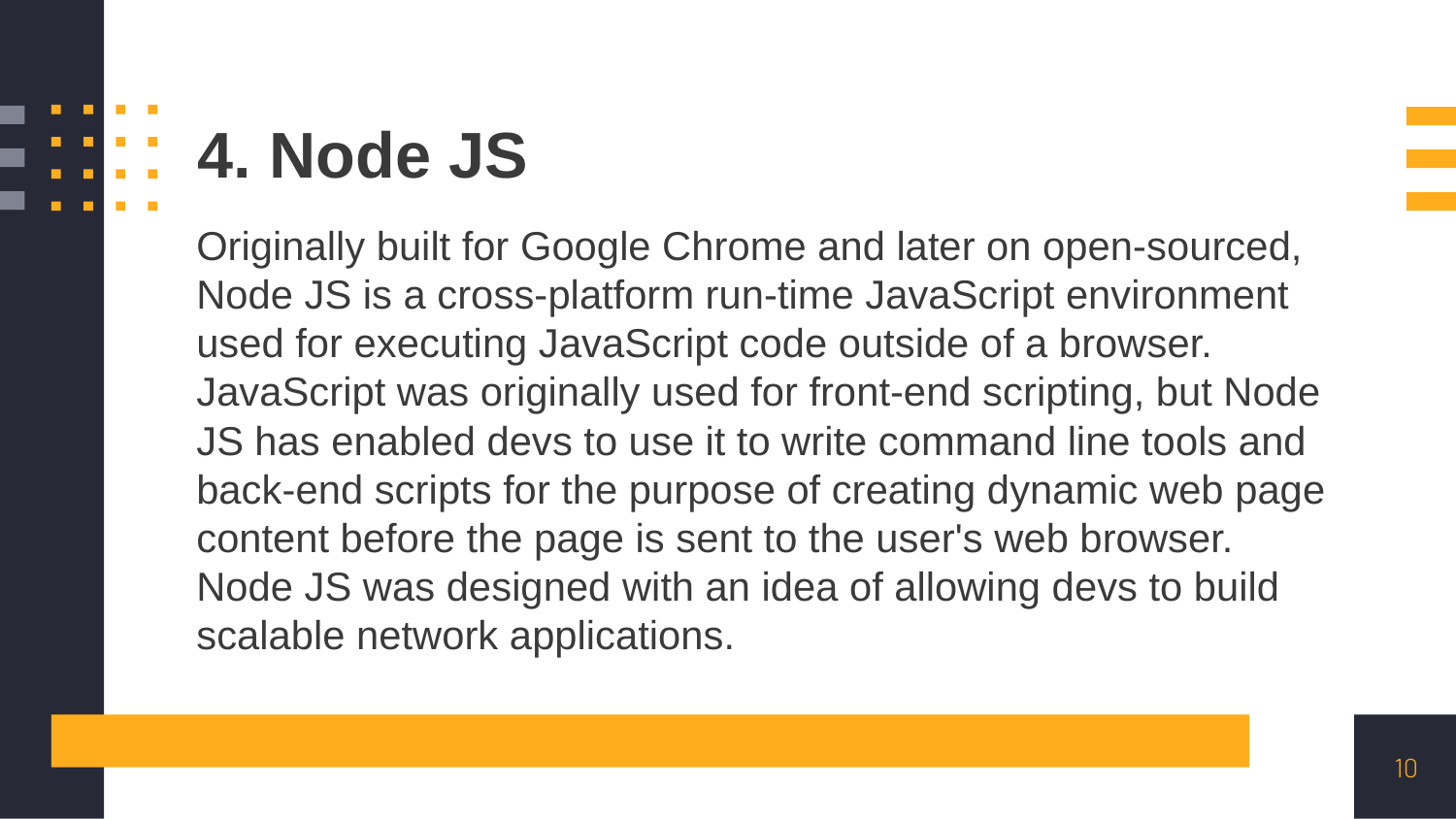

4. Node JS
Originally built for Google Chrome and later on open-sourced, Node JS is a cross-platform run-time JavaScript environment used for executing JavaScript code outside of a browser. JavaScript was originally used for front-end scripting, but Node JS has enabled devs to use it to write command line tools and back-end scripts for the purpose of creating dynamic web page content before the page is sent to the user's web browser.
Node JS was designed with an idea of allowing devs to build scalable network applications.
10